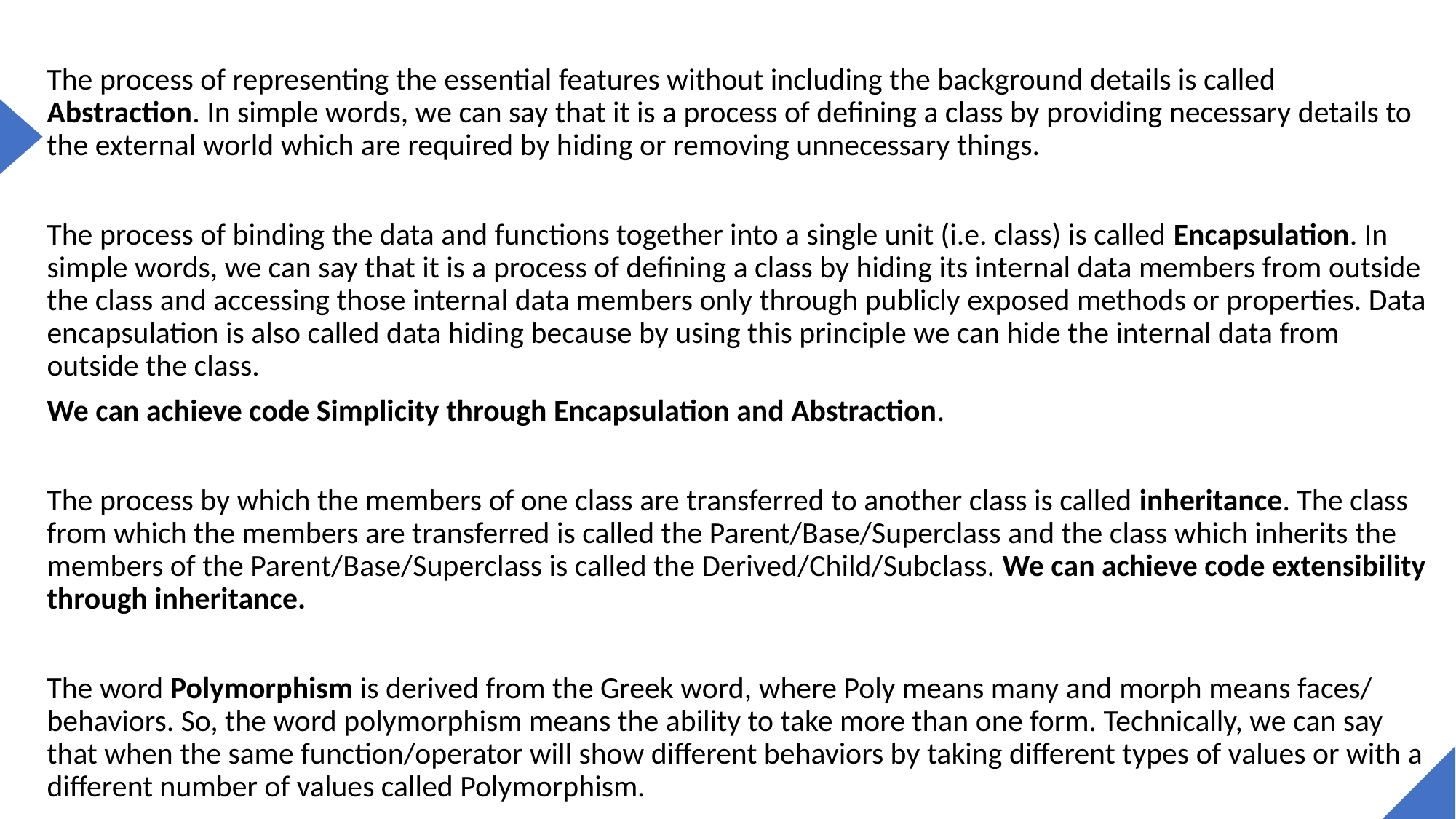

The process of representing the essential features without including the background details is called Abstraction. In simple words, we can say that it is a process of defining a class by providing necessary details to the external world which are required by hiding or removing unnecessary things.

The process of binding the data and functions together into a single unit (i.e. class) is called Encapsulation. In simple words, we can say that it is a process of defining a class by hiding its internal data members from outside the class and accessing those internal data members only through publicly exposed methods or properties. Data encapsulation is also called data hiding because by using this principle we can hide the internal data from outside the class.
We can achieve code Simplicity through Encapsulation and Abstraction.

The process by which the members of one class are transferred to another class is called inheritance. The class from which the members are transferred is called the Parent/Base/Superclass and the class which inherits the members of the Parent/Base/Superclass is called the Derived/Child/Subclass. We can achieve code extensibility through inheritance.

The word Polymorphism is derived from the Greek word, where Poly means many and morph means faces/ behaviors. So, the word polymorphism means the ability to take more than one form. Technically, we can say that when the same function/operator will show different behaviors by taking different types of values or with a different number of values called Polymorphism.